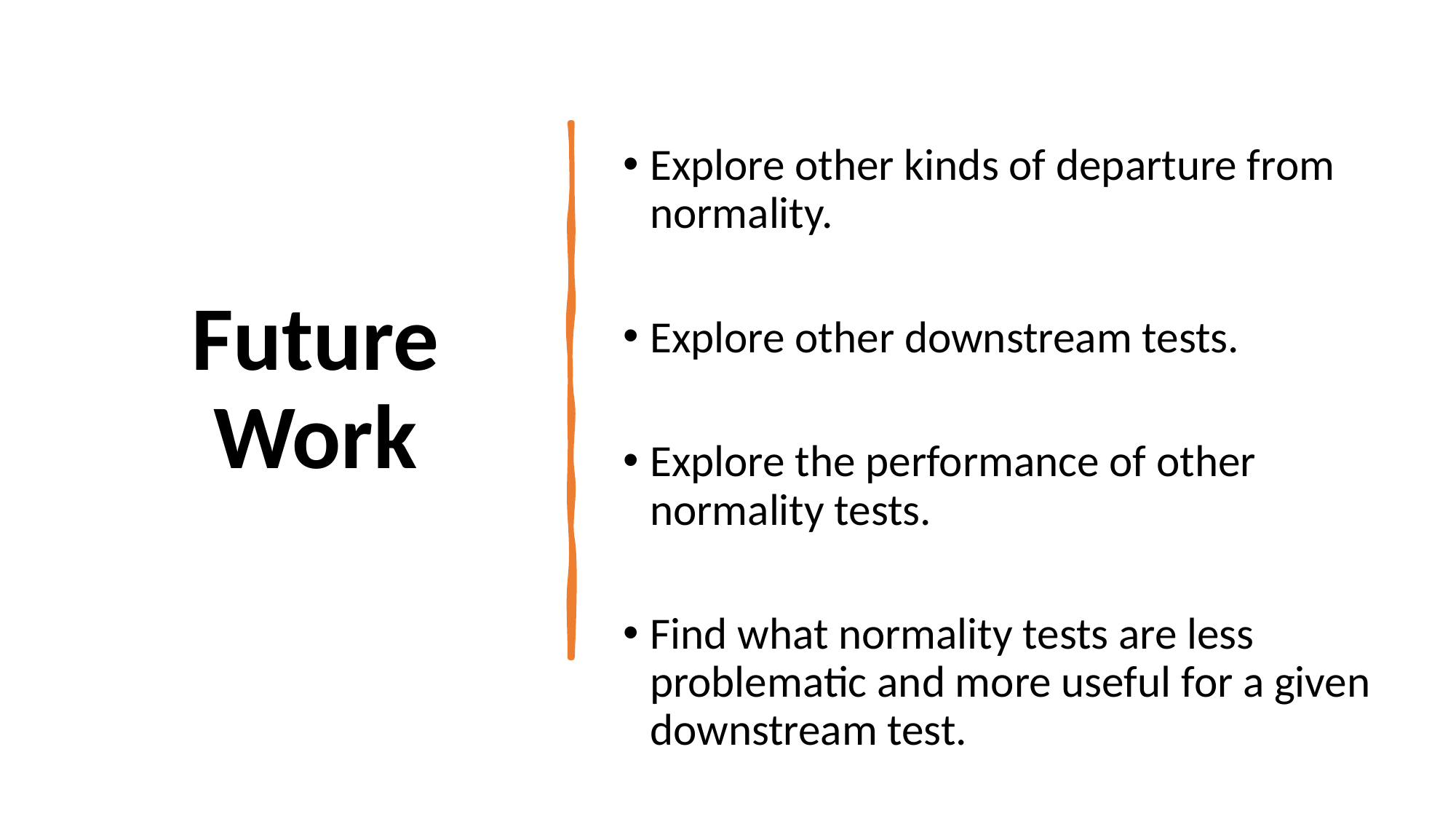

# Future Work
Explore other kinds of departure from normality.

Explore other downstream tests.

Explore the performance of other normality tests.

Find what normality tests are less problematic and more useful for a given downstream test.